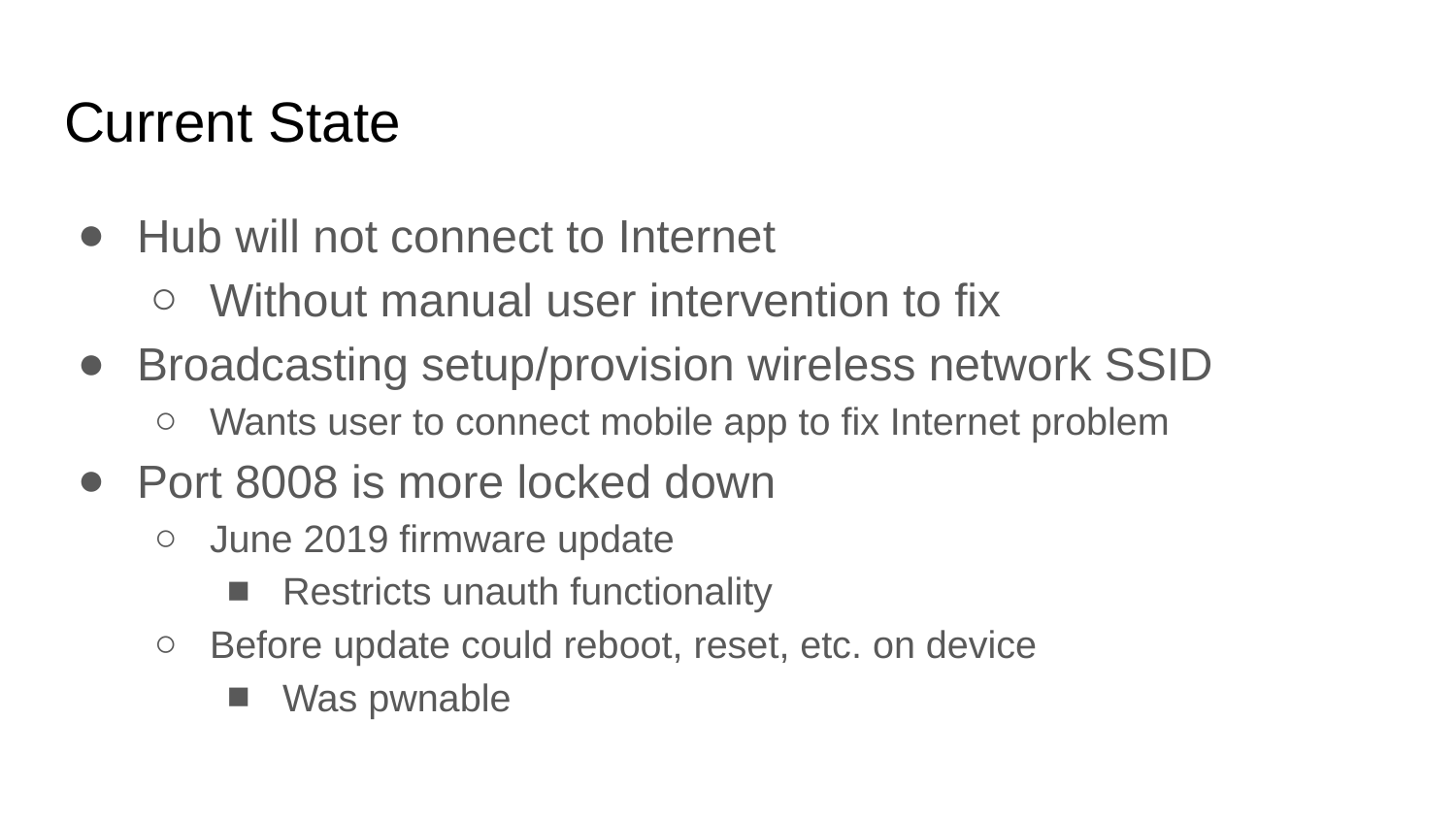

# Current State
Hub will not connect to Internet
Without manual user intervention to fix
Broadcasting setup/provision wireless network SSID
Wants user to connect mobile app to fix Internet problem
Port 8008 is more locked down
June 2019 firmware update
Restricts unauth functionality
Before update could reboot, reset, etc. on device
Was pwnable